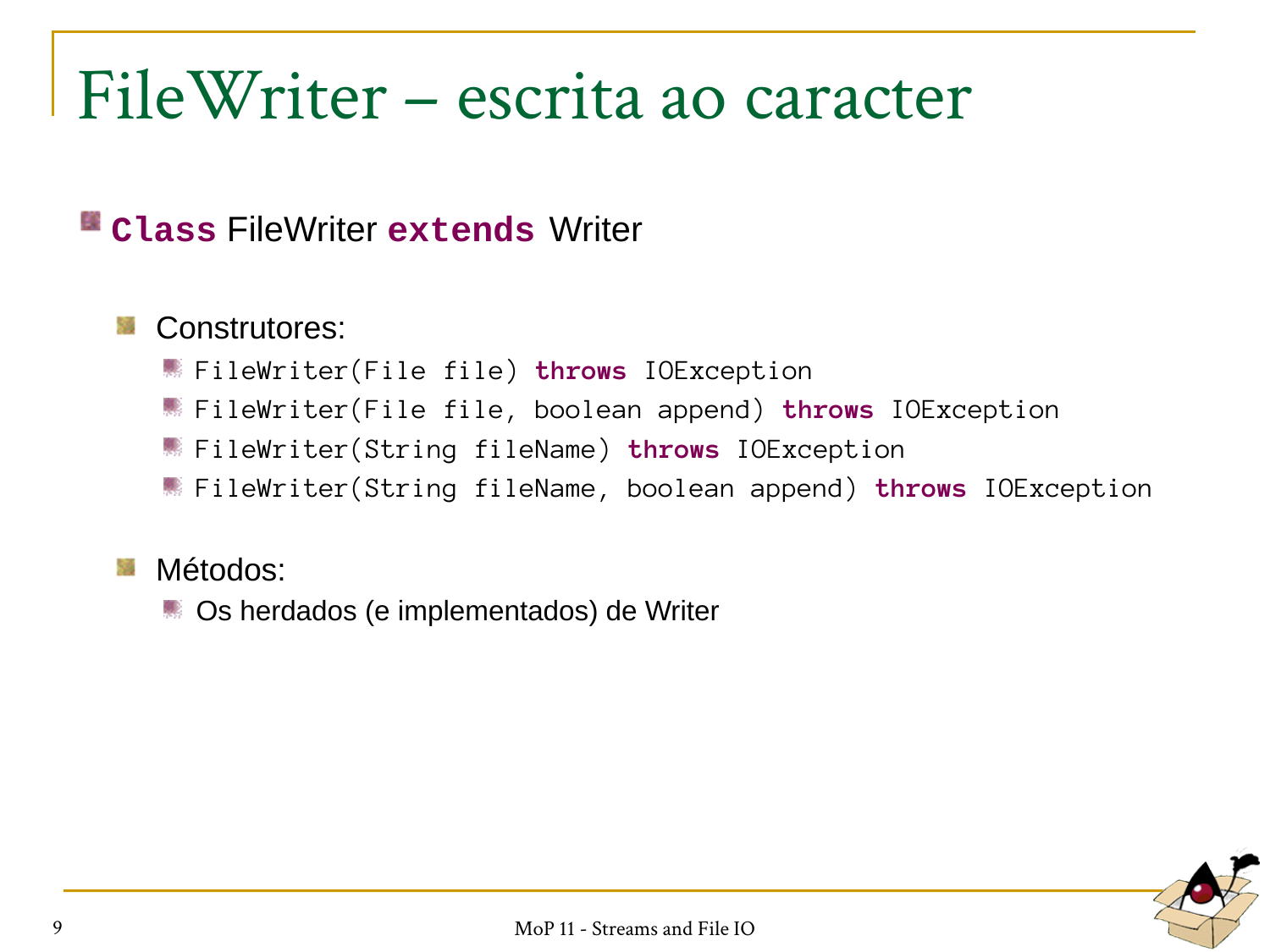

# FileWriter – escrita ao caracter
Class FileWriter extends Writer

Construtores:
FileWriter(File file) throws IOException
FileWriter(File file, boolean append) throws IOException
FileWriter(String fileName) throws IOException
FileWriter(String fileName, boolean append) throws IOException

Métodos:
Os herdados (e implementados) de Writer

MoP 11 - Streams and File IO